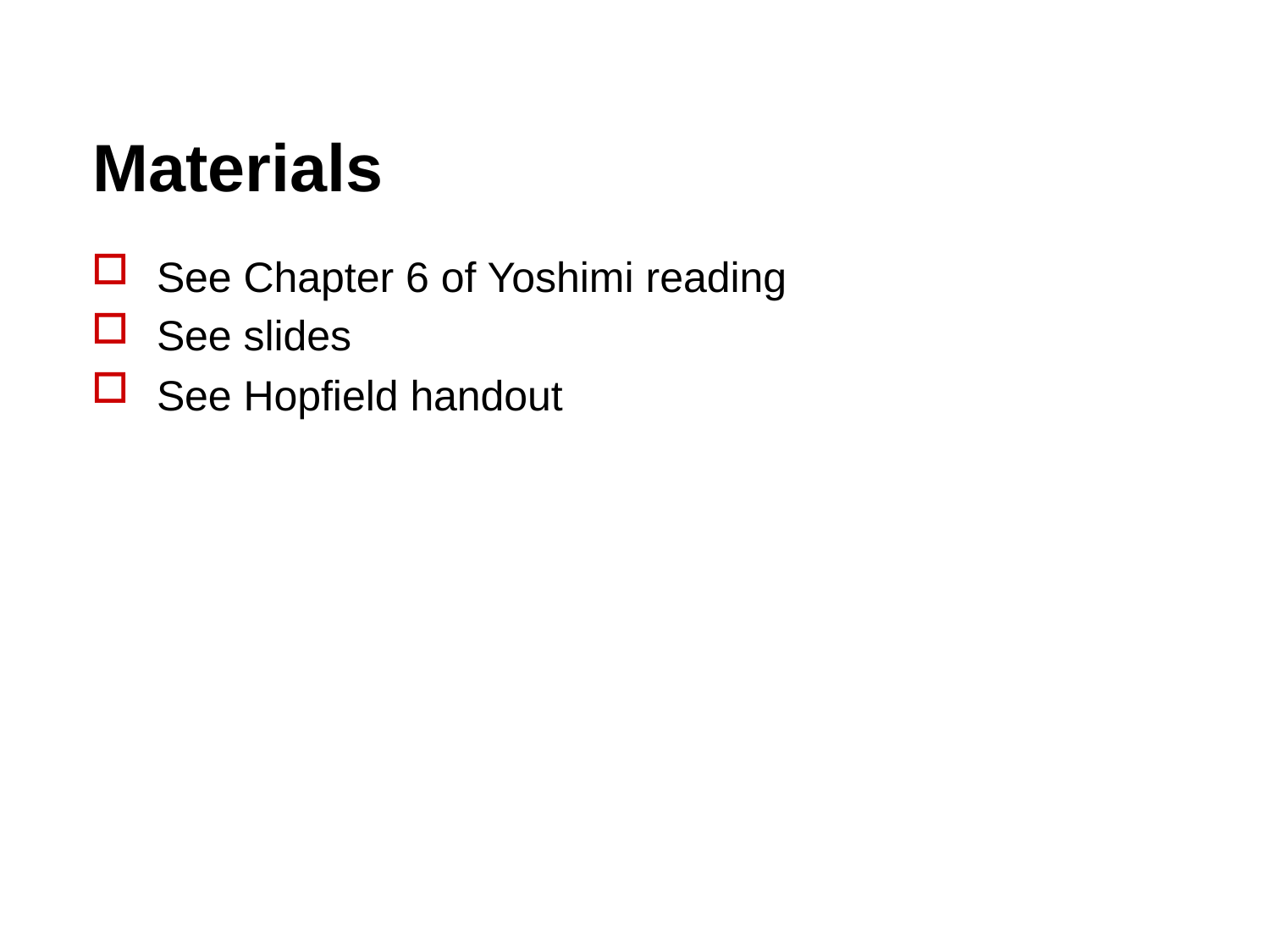

# Materials
See Chapter 6 of Yoshimi reading
See slides
See Hopfield handout